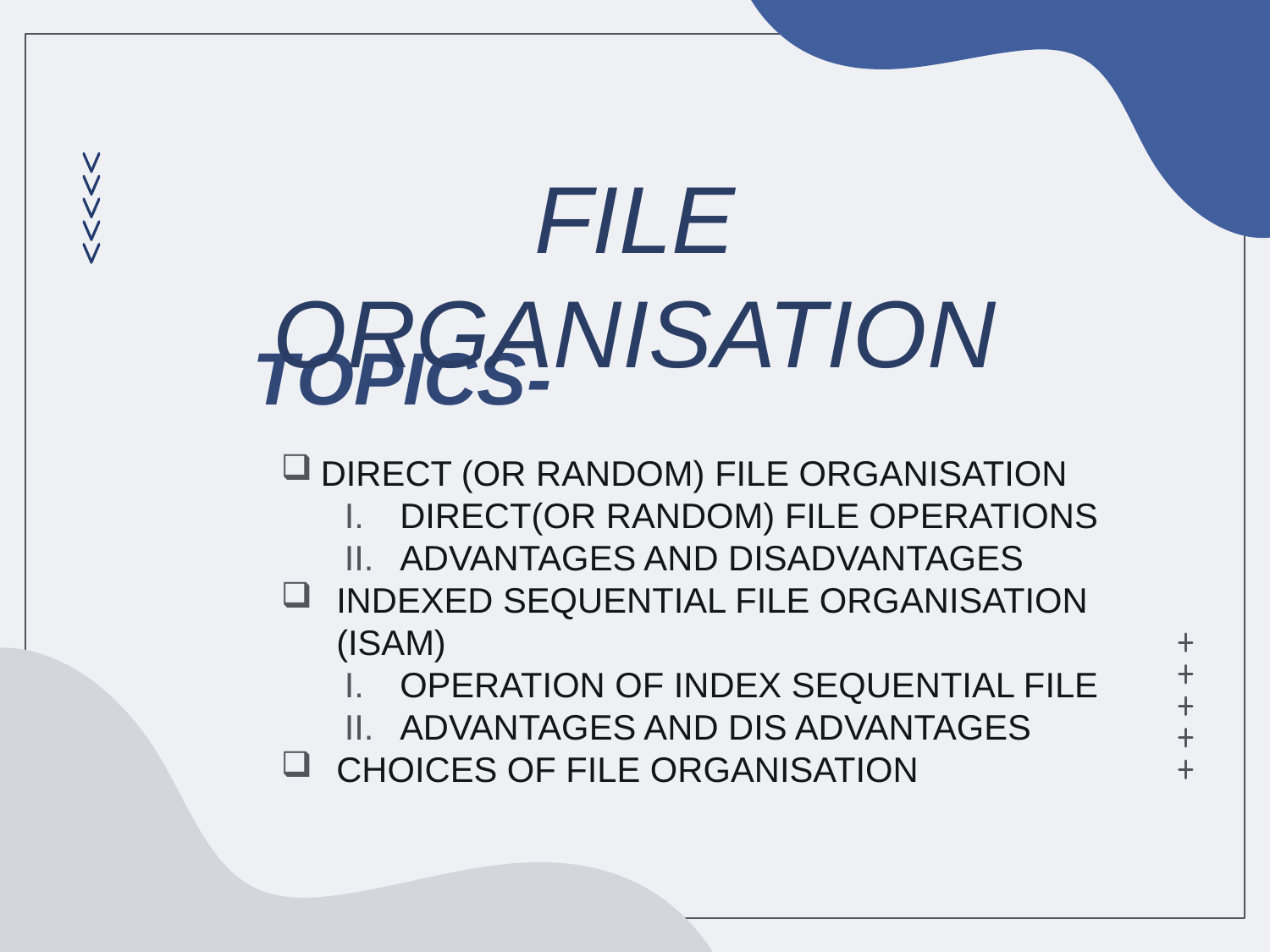

FILE ORGANISATION
# TOPICS-
DIRECT (OR RANDOM) FILE ORGANISATION
DIRECT(OR RANDOM) FILE OPERATIONS
ADVANTAGES AND DISADVANTAGES
INDEXED SEQUENTIAL FILE ORGANISATION (ISAM)
OPERATION OF INDEX SEQUENTIAL FILE
ADVANTAGES AND DIS ADVANTAGES
CHOICES OF FILE ORGANISATION